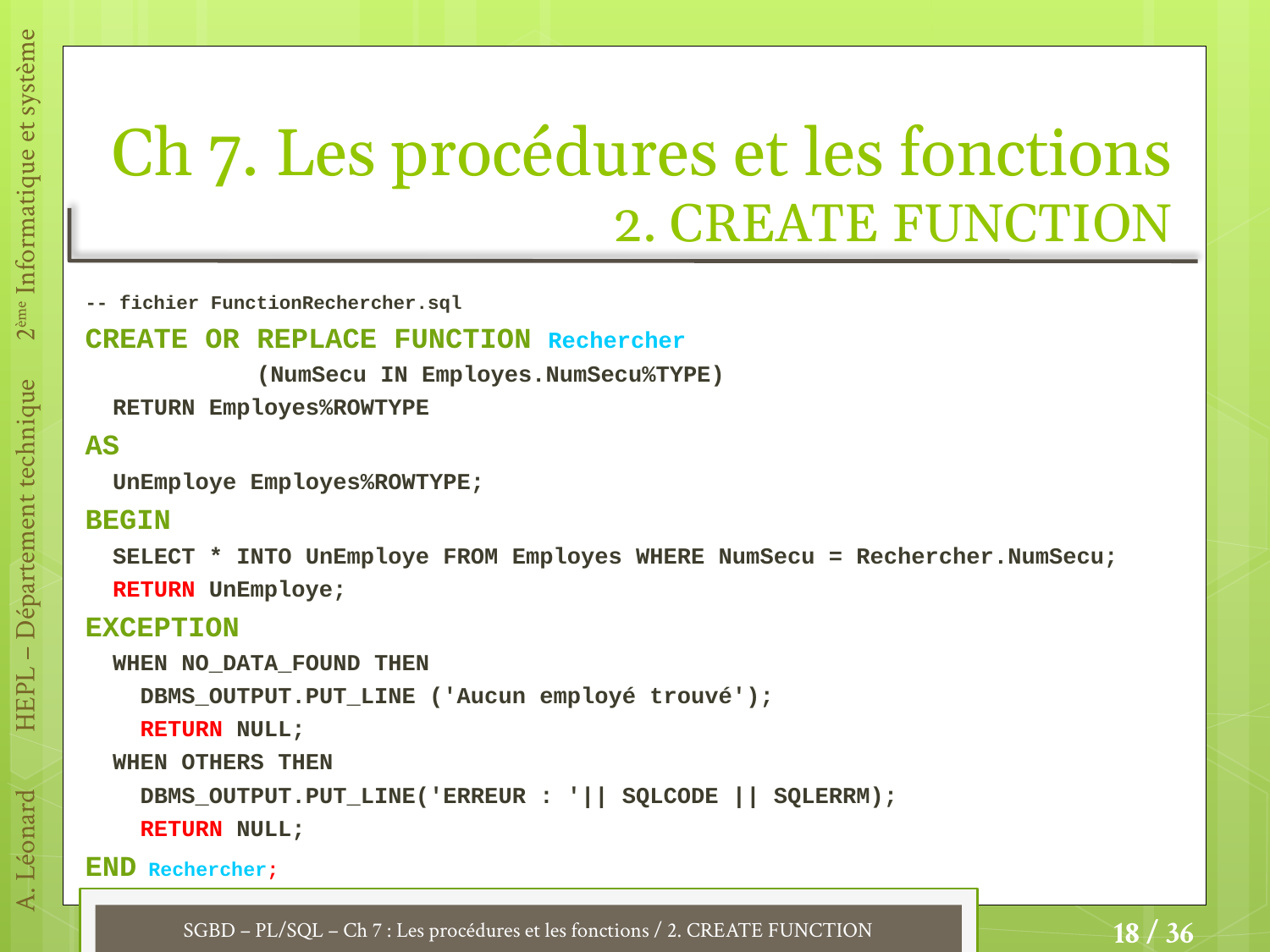

# Ch 7. Les procédures et les fonctions 2. CREATE FUNCTION
-- fichier FunctionRechercher.sql
CREATE OR REPLACE FUNCTION Rechercher
			(NumSecu IN Employes.NumSecu%TYPE)
  RETURN Employes%ROWTYPE
AS
  UnEmploye Employes%ROWTYPE;
BEGIN
  SELECT * INTO UnEmploye FROM Employes WHERE NumSecu = Rechercher.NumSecu;
  RETURN UnEmploye;
EXCEPTION
  WHEN NO_DATA_FOUND THEN
    DBMS_OUTPUT.PUT_LINE ('Aucun employé trouvé');
    RETURN NULL;
  WHEN OTHERS THEN
    DBMS_OUTPUT.PUT_LINE('ERREUR : '|| SQLCODE || SQLERRM);
    RETURN NULL;
END Rechercher;
SGBD – PL/SQL – Ch 7 : Les procédures et les fonctions / 2. CREATE FUNCTION